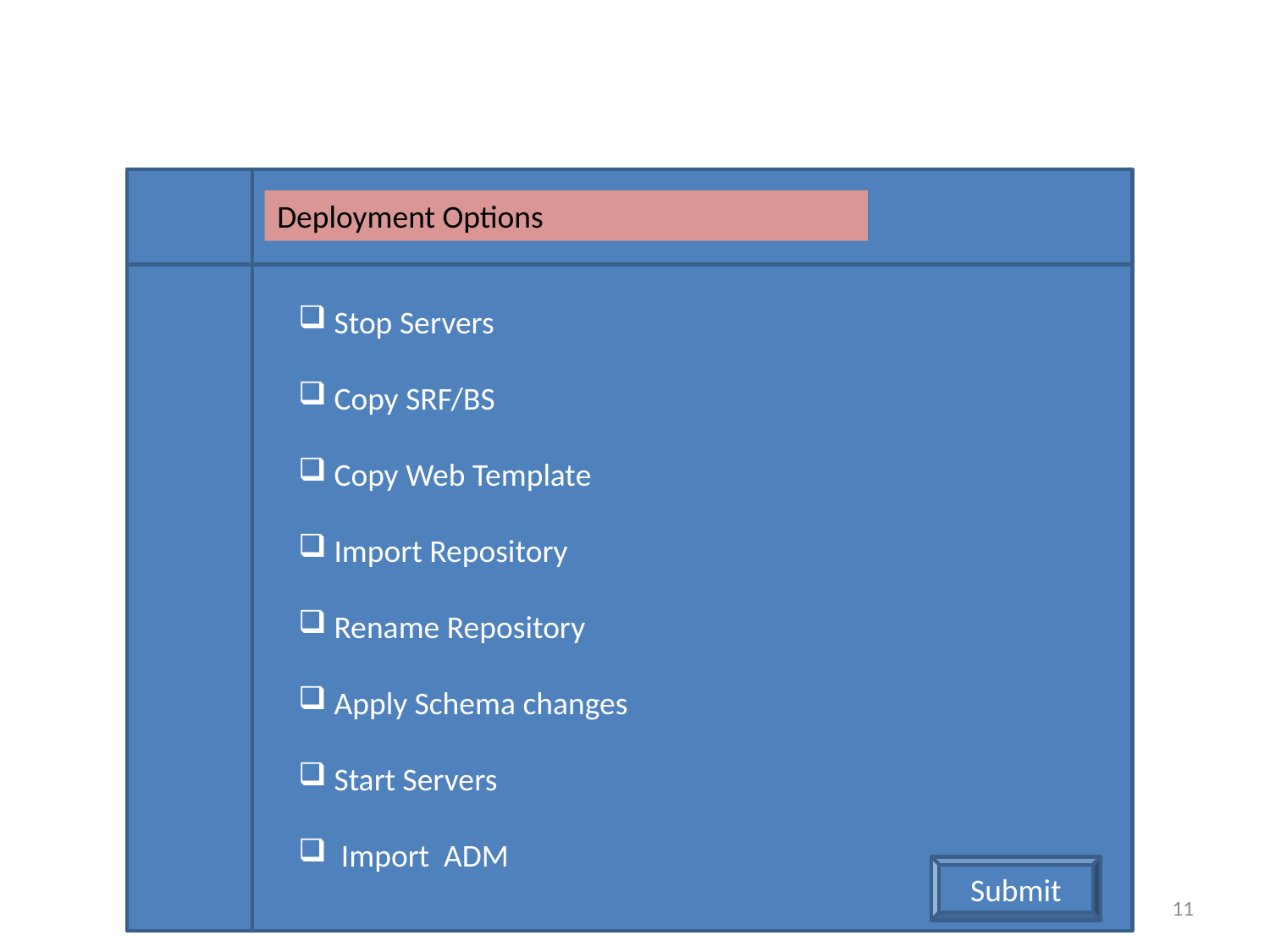

Deployment Options
 Stop Servers

 Copy SRF/BS

 Copy Web Template

 Import Repository

 Rename Repository

 Apply Schema changes

 Start Servers

  Import  ADM

Submit
11